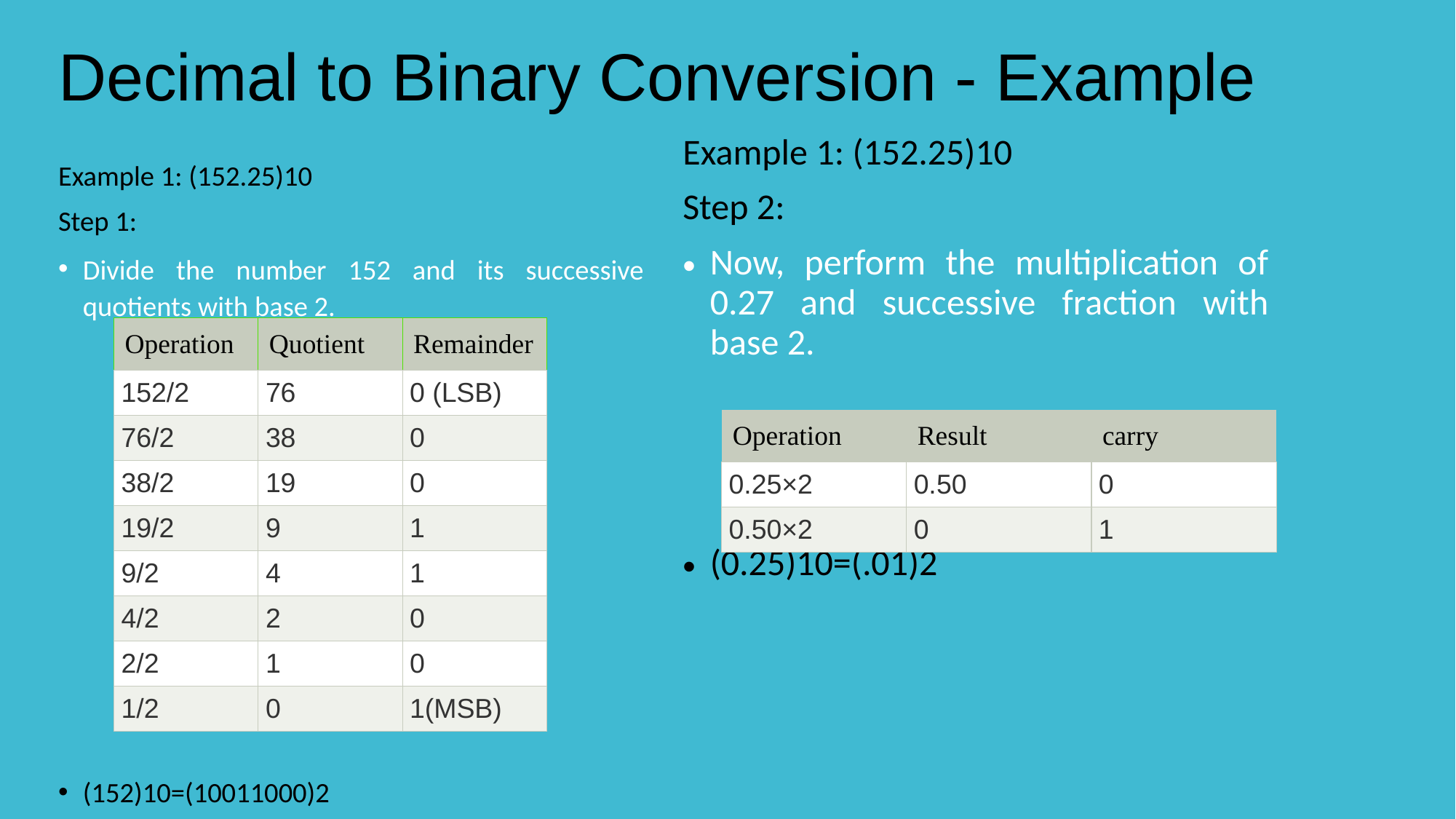

# Decimal to Binary Conversion - Example

Example 1: (152.25)10
Step 1:
Divide the number 152 and its successive quotients with base 2.

(152)10=(10011000)2

Example 1: (152.25)10
Step 2:
Now, perform the multiplication of 0.27 and successive fraction with base 2.

(0.25)10=(.01)2
| Operation | Quotient | Remainder |
| --- | --- | --- |
| 152/2 | 76 | 0 (LSB) |
| 76/2 | 38 | 0 |
| 38/2 | 19 | 0 |
| 19/2 | 9 | 1 |
| 9/2 | 4 | 1 |
| 4/2 | 2 | 0 |
| 2/2 | 1 | 0 |
| 1/2 | 0 | 1(MSB) |
| Operation | Result | carry |
| --- | --- | --- |
| 0.25×2 | 0.50 | 0 |
| 0.50×2 | 0 | 1 |